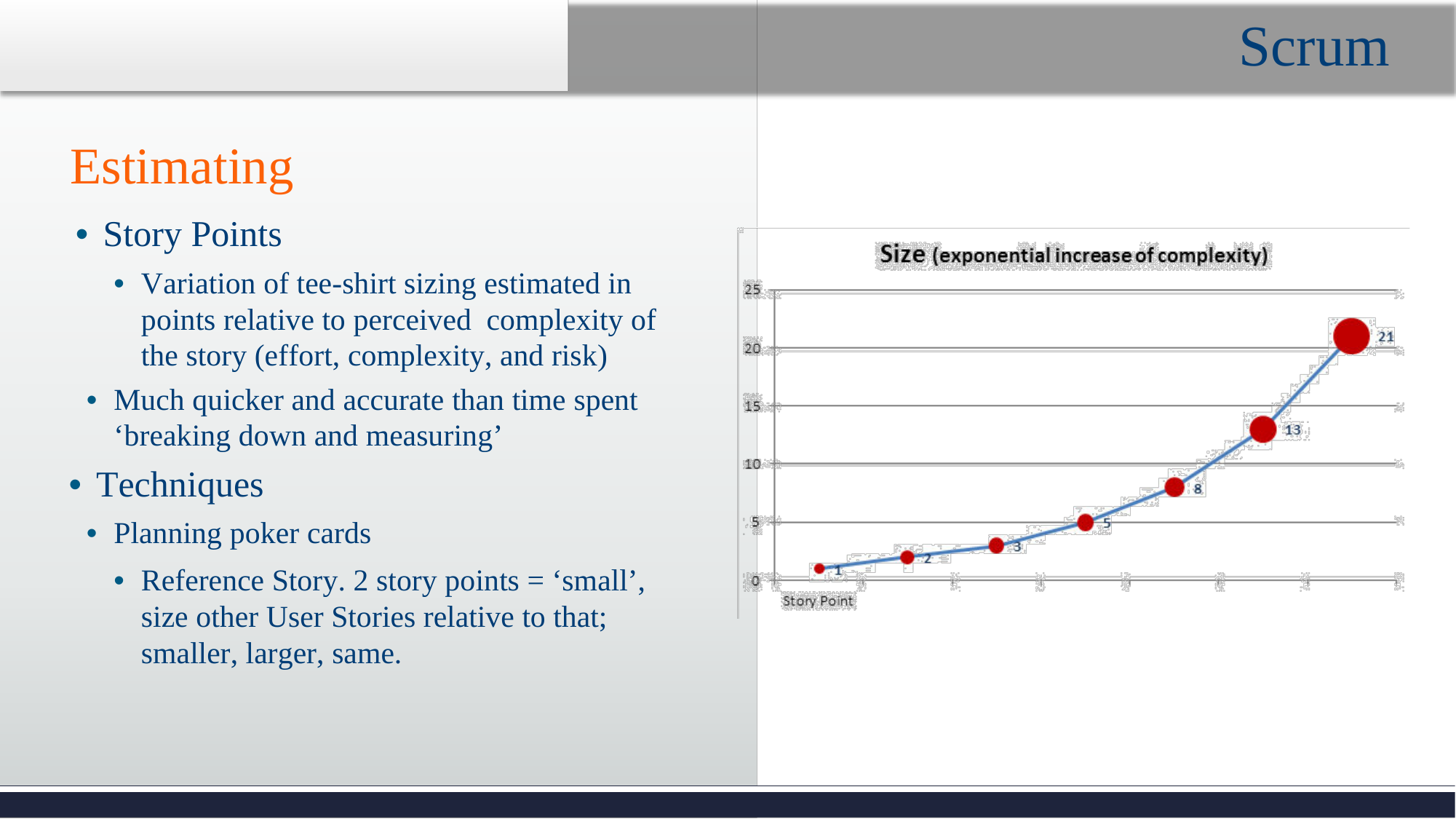

Scrum
Estimating
• Story Points
•	Variation of tee-shirt sizing estimated in points relative to perceived complexity of the story (effort, complexity, and risk)
• Much quicker and accurate than time spent
‘breaking down and measuring’
• Techniques
• Planning poker cards
•	Reference Story. 2 story points = ‘small’, size other User Stories relative to that; smaller, larger, same.